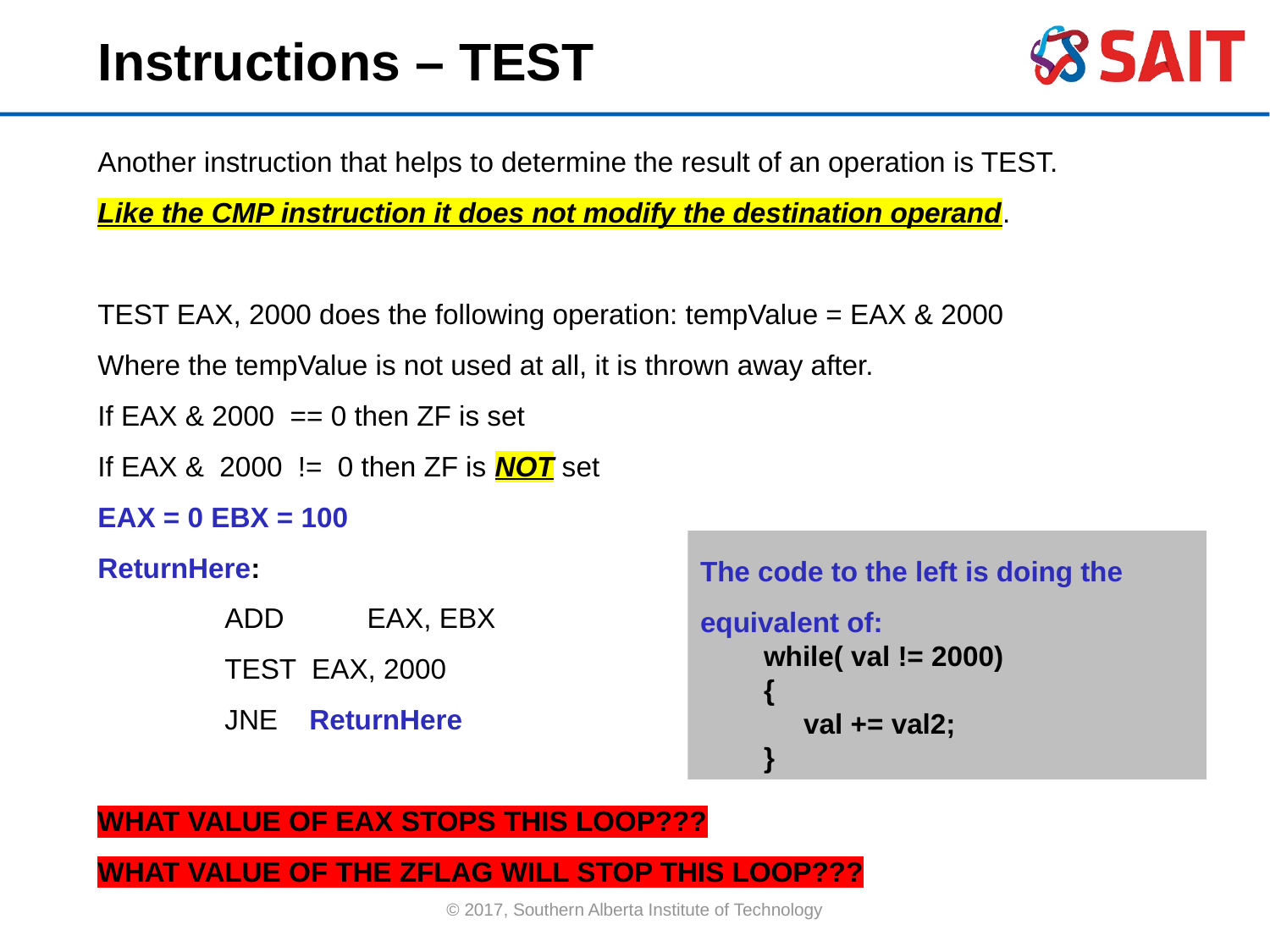

Instructions – TEST
Another instruction that helps to determine the result of an operation is TEST.
Like the CMP instruction it does not modify the destination operand.

TEST EAX, 2000 does the following operation: tempValue = EAX & 2000
Where the tempValue is not used at all, it is thrown away after.
If EAX & 2000  == 0 then ZF is set
If EAX &  2000  !=  0 then ZF is NOT set
EAX = 0 EBX = 100
ReturnHere:
	ADD	  EAX, EBX
	TEST  EAX, 2000
	JNE    ReturnHere

WHAT VALUE OF EAX STOPS THIS LOOP???
WHAT VALUE OF THE ZFLAG WILL STOP THIS LOOP???
The code to the left is doing the equivalent of:
while( val != 2000)
{
	val += val2;
}